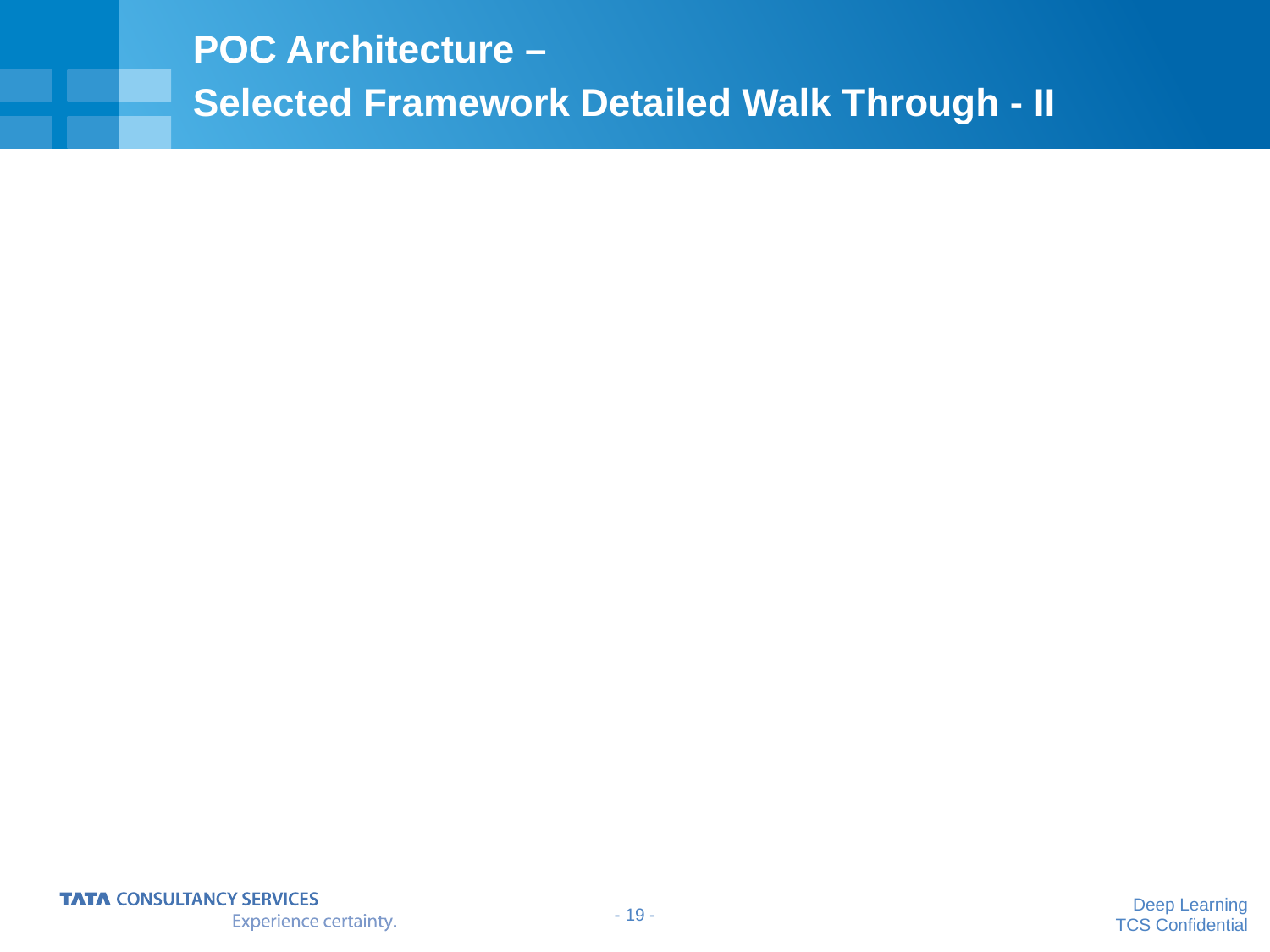

# POC Architecture – Selected Framework Detailed Walk Through - II

- 19 -